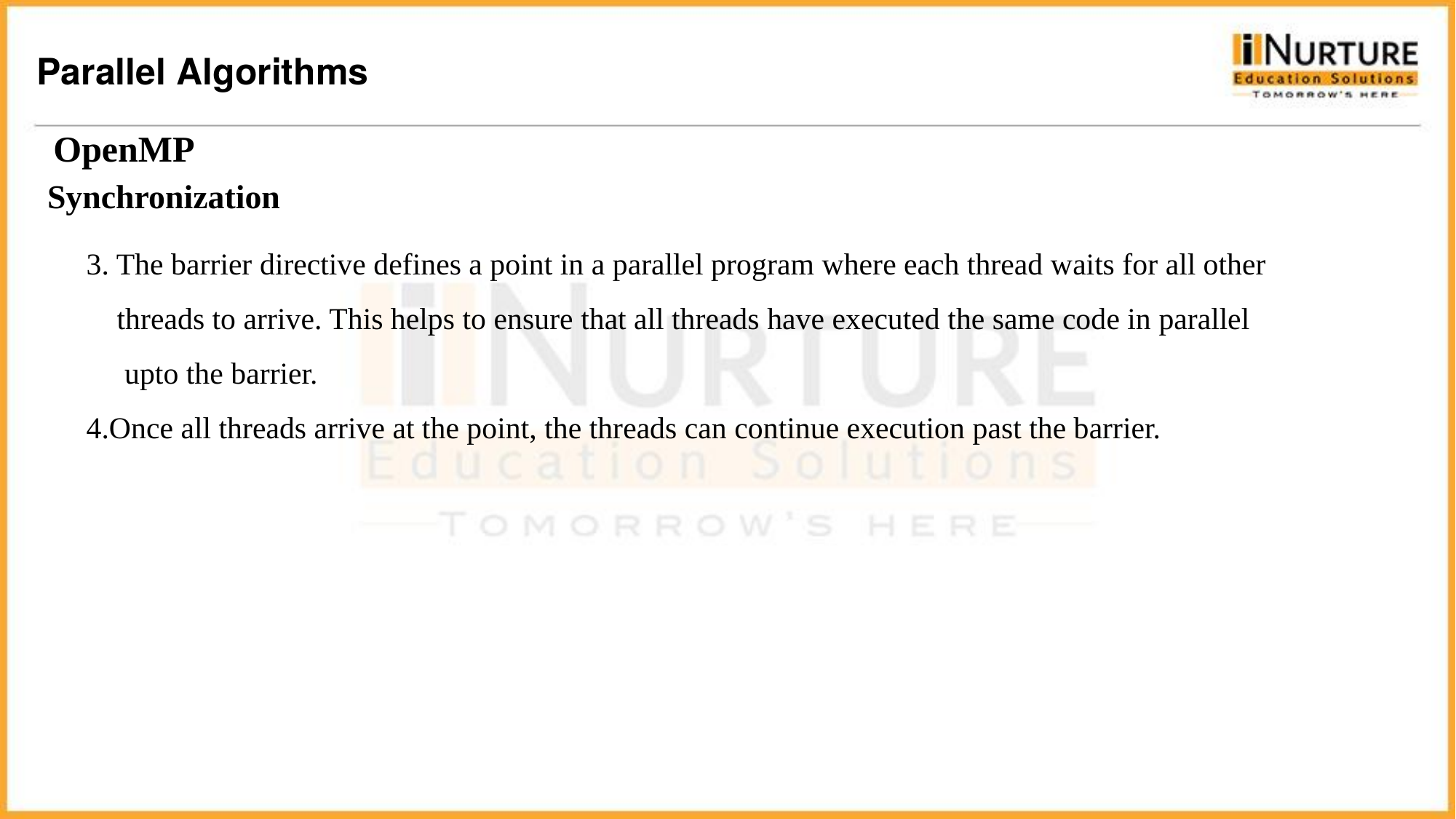

Parallel Algorithms
OpenMP
Synchronization
    3. The barrier directive defines a point in a parallel program where each thread waits for all other
        threads to arrive. This helps to ensure that all threads have executed the same code in parallel
         upto the barrier.
    4.Once all threads arrive at the point, the threads can continue execution past the barrier.